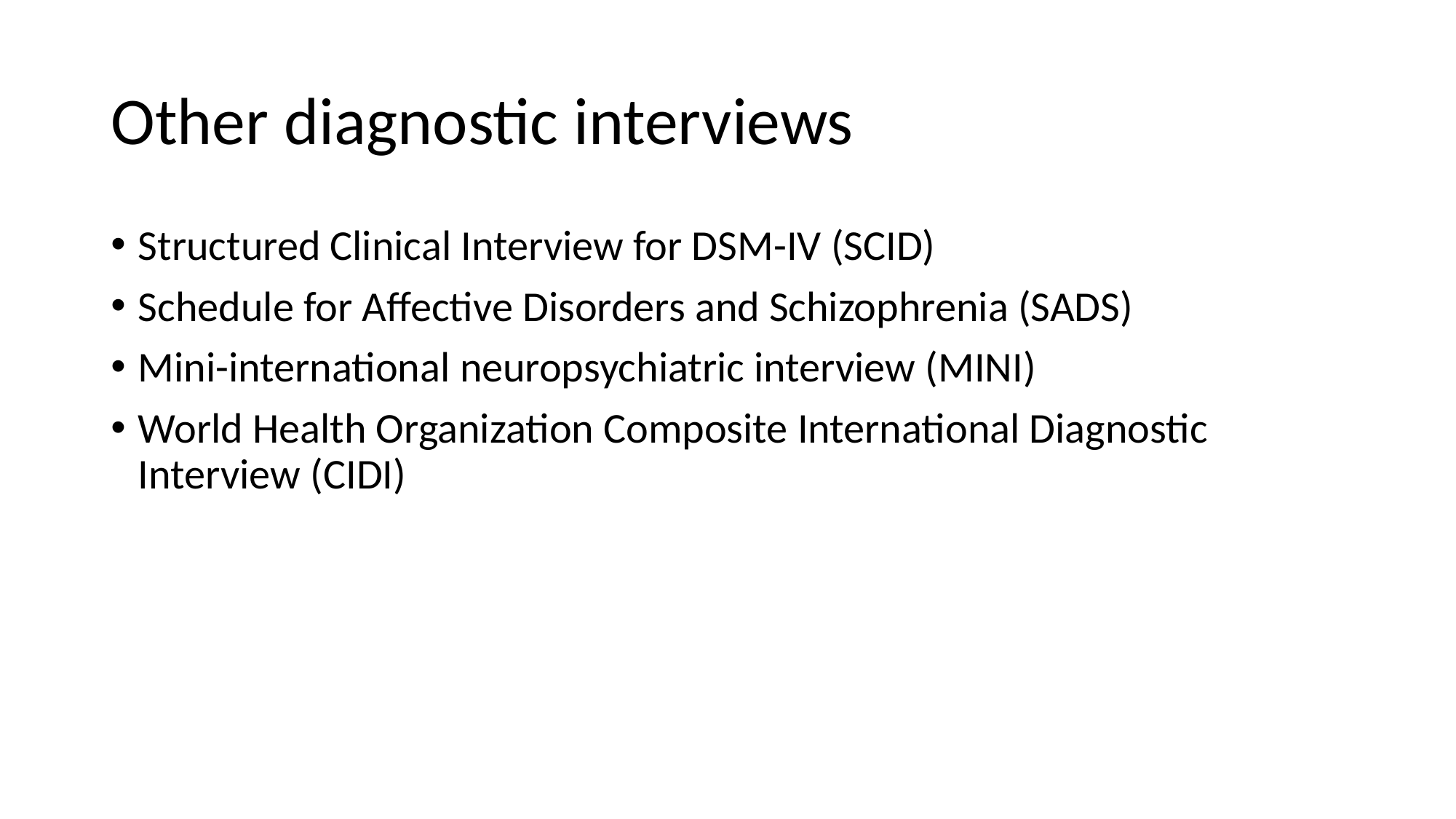

# Other diagnostic interviews
Structured Clinical Interview for DSM-IV (SCID)
Schedule for Affective Disorders and Schizophrenia (SADS)
Mini-international neuropsychiatric interview (MINI)
World Health Organization Composite International Diagnostic Interview (CIDI)